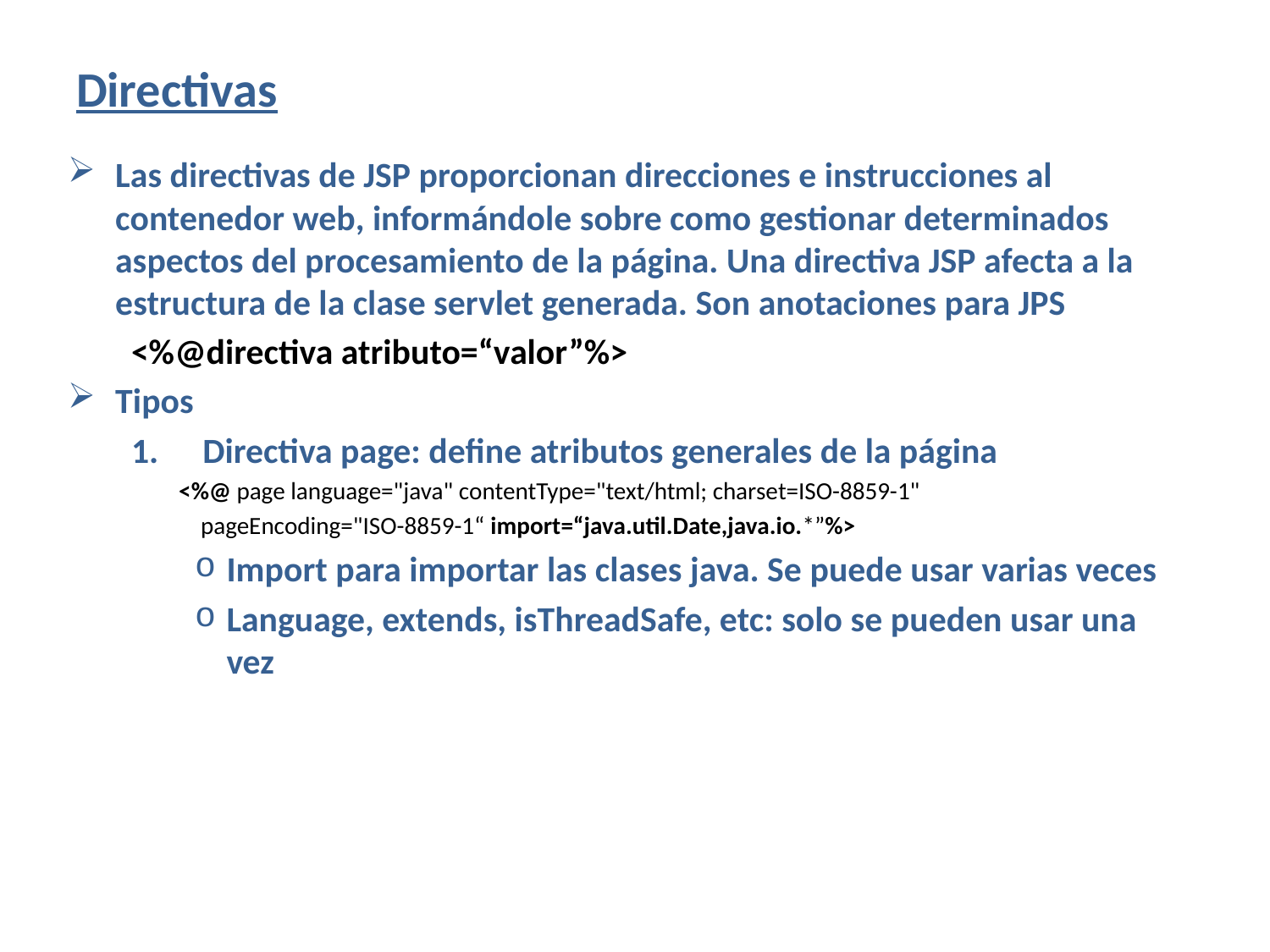

# Directivas
Las directivas de JSP proporcionan direcciones e instrucciones al contenedor web, informándole sobre como gestionar determinados aspectos del procesamiento de la página. Una directiva JSP afecta a la estructura de la clase servlet generada. Son anotaciones para JPS
<%@directiva atributo=“valor”%>
Tipos
Directiva page: define atributos generales de la página
<%@ page language="java" contentType="text/html; charset=ISO-8859-1"
    pageEncoding="ISO-8859-1“ import=“java.util.Date,java.io.*”%>
Import para importar las clases java. Se puede usar varias veces
Language, extends, isThreadSafe, etc: solo se pueden usar una vez